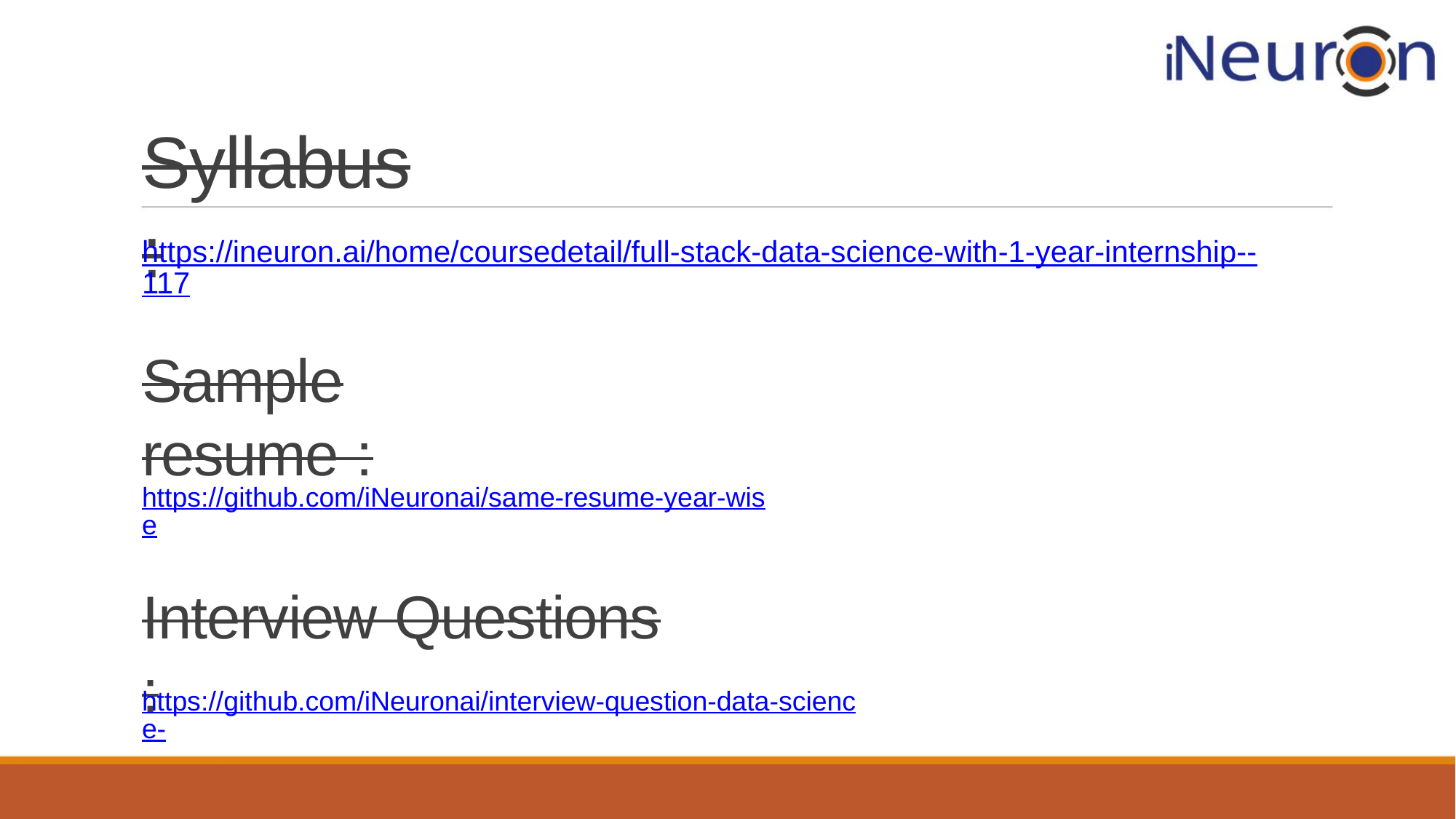

Syllabus :
https://ineuron.ai/home/coursedetail/full-stack-data-science-with-1-year-internship--117
Sample resume :
https://github.com/iNeuronai/same-resume-year-wise
Interview Questions :
https://github.com/iNeuronai/interview-question-data-science-